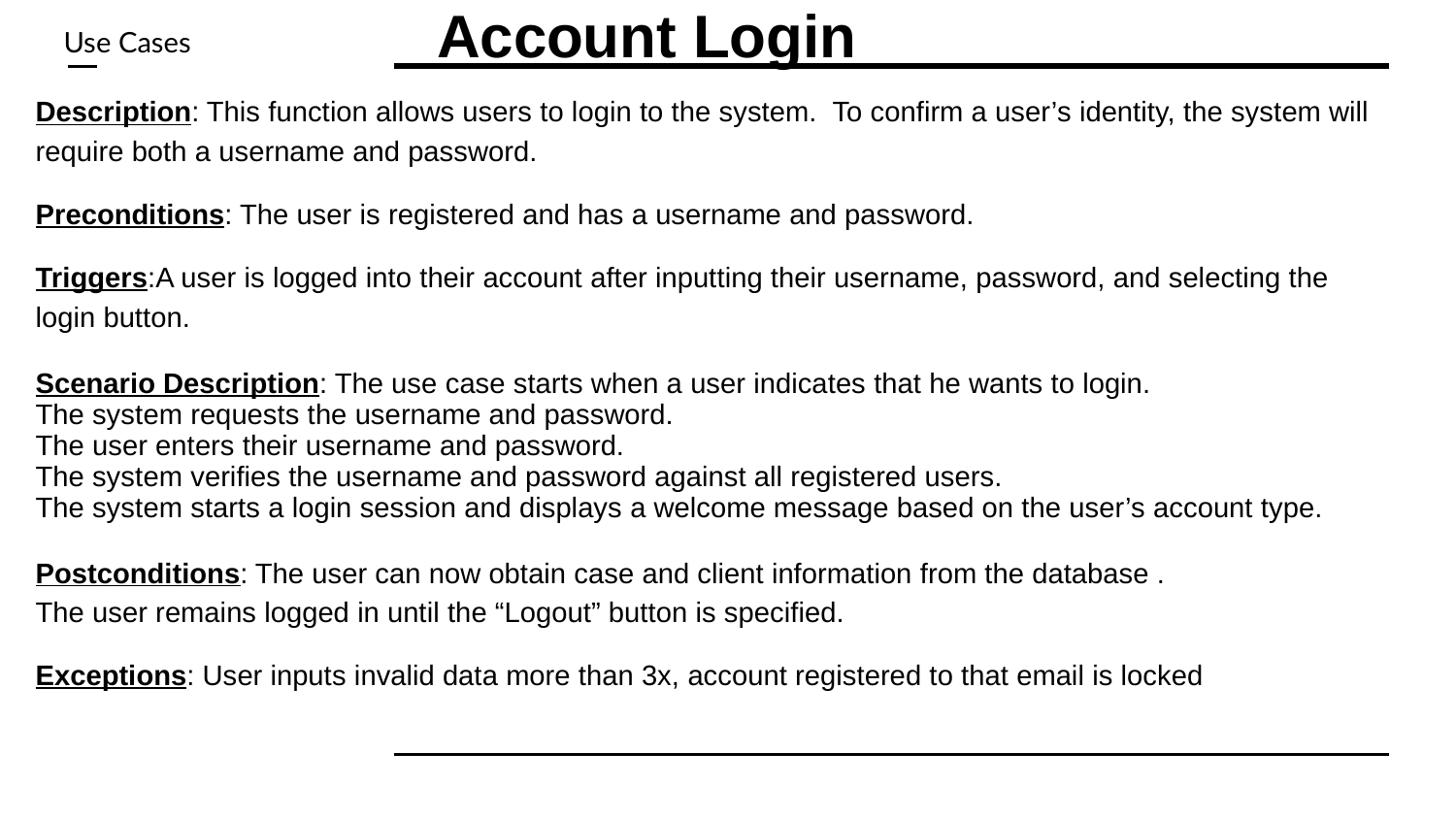

# Account Login
Use Cases
Description: This function allows users to login to the system.  To confirm a user’s identity, the system will require both a username and password.
Preconditions: The user is registered and has a username and password.
Triggers:A user is logged into their account after inputting their username, password, and selecting the login button.

Scenario Description: The use case starts when a user indicates that he wants to login.
The system requests the username and password.
The user enters their username and password.
The system verifies the username and password against all registered users.
The system starts a login session and displays a welcome message based on the user’s account type.

Postconditions: The user can now obtain case and client information from the database .
The user remains logged in until the “Logout” button is specified.
Exceptions: User inputs invalid data more than 3x, account registered to that email is locked